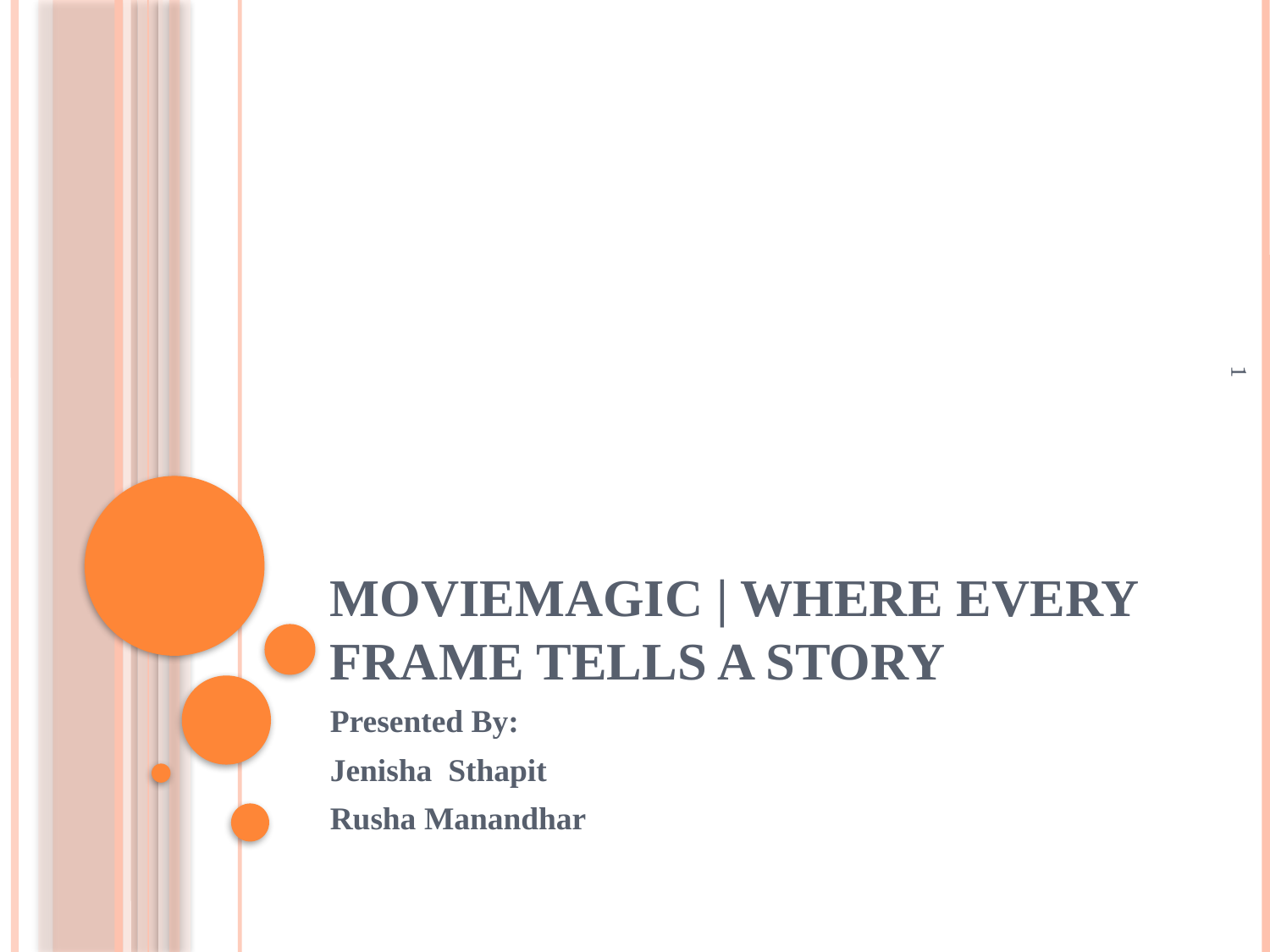

# MovieMagic | Where Every Frame Tells A Story
1

Presented By:
Jenisha  Sthapit
Rusha Manandhar